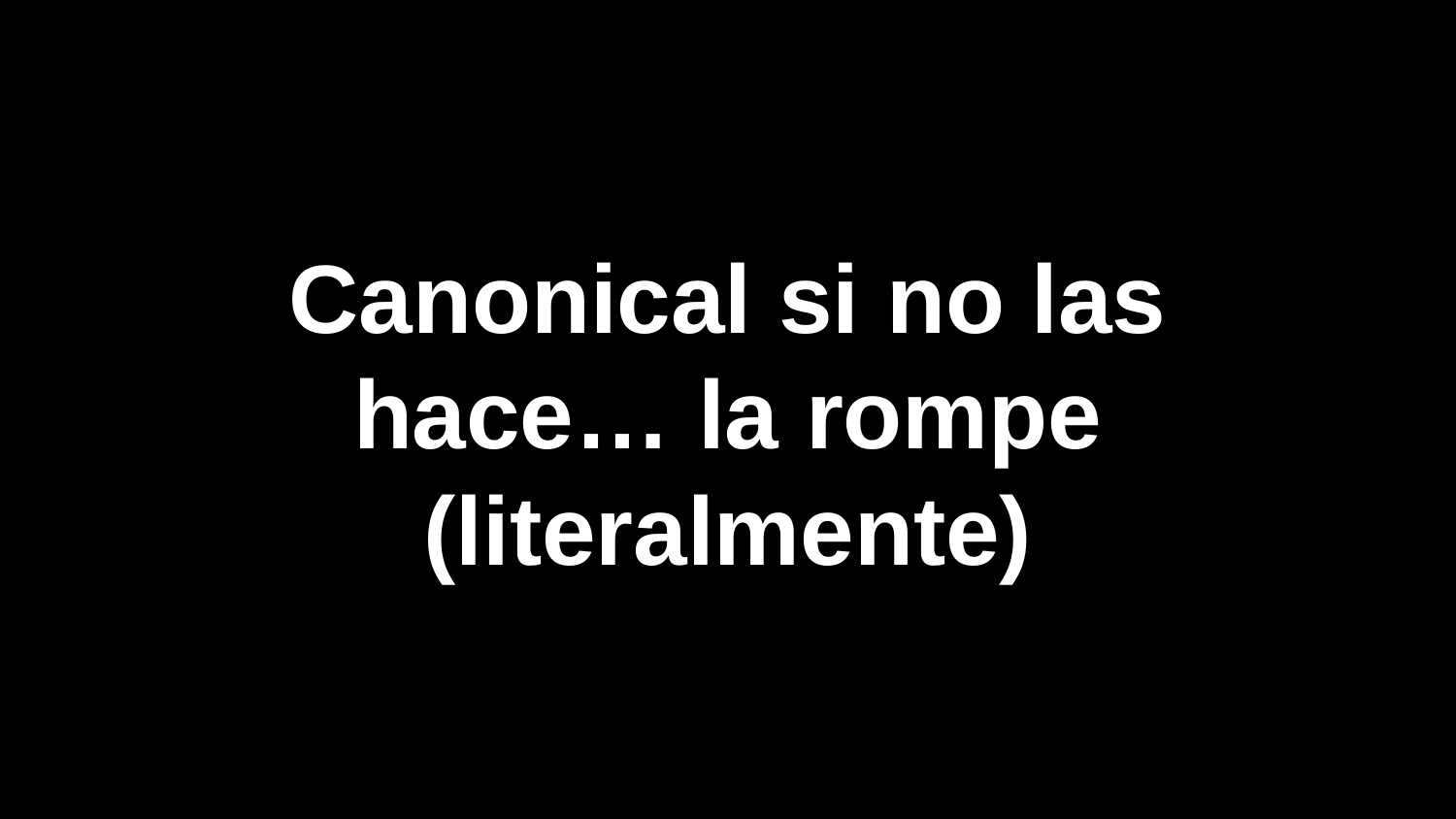

# Canonical si no las hace… la rompe (literalmente)